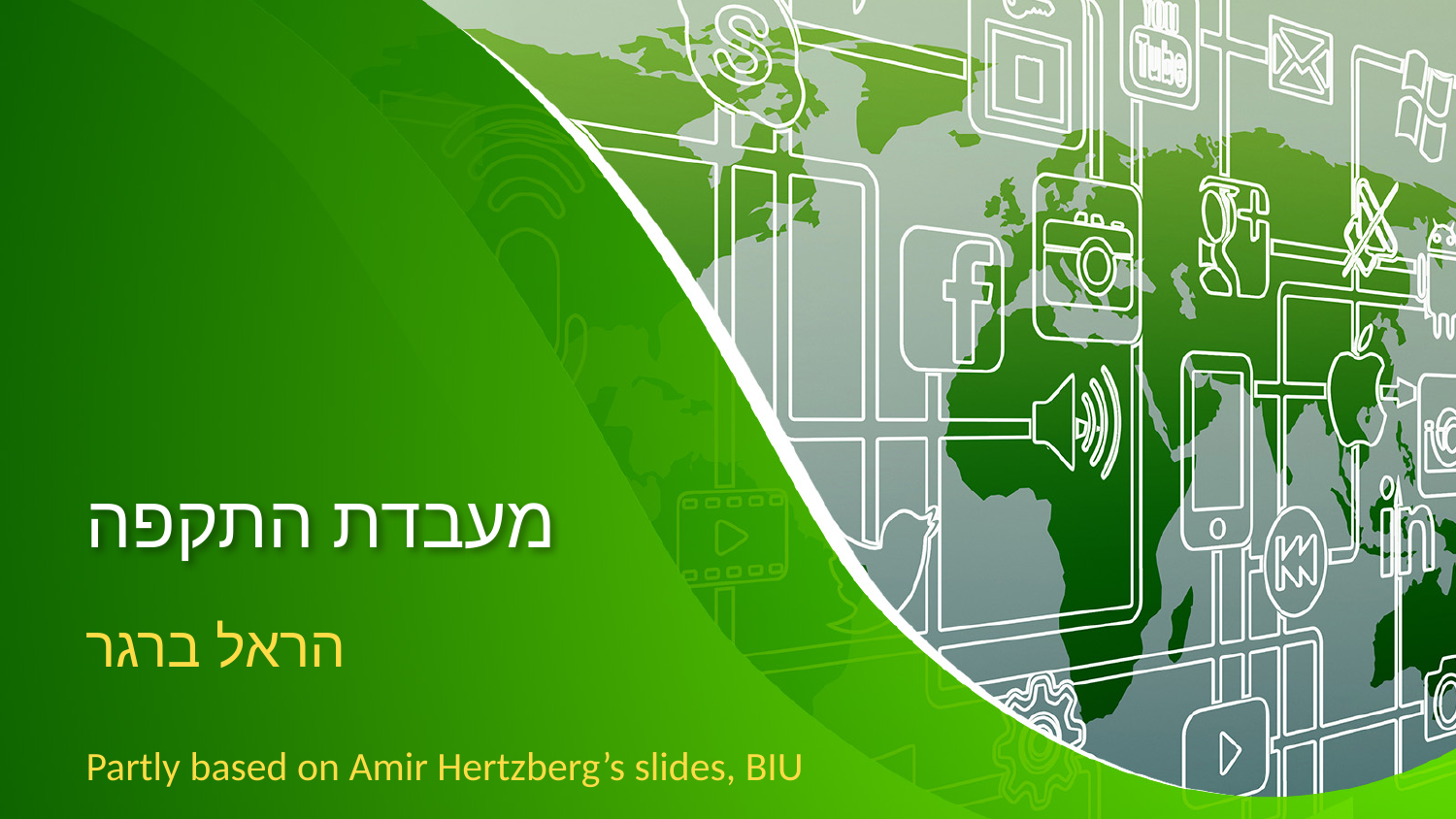

# מעבדת התקפה
הראל ברגר
Partly based on Amir Hertzberg’s slides, BIU